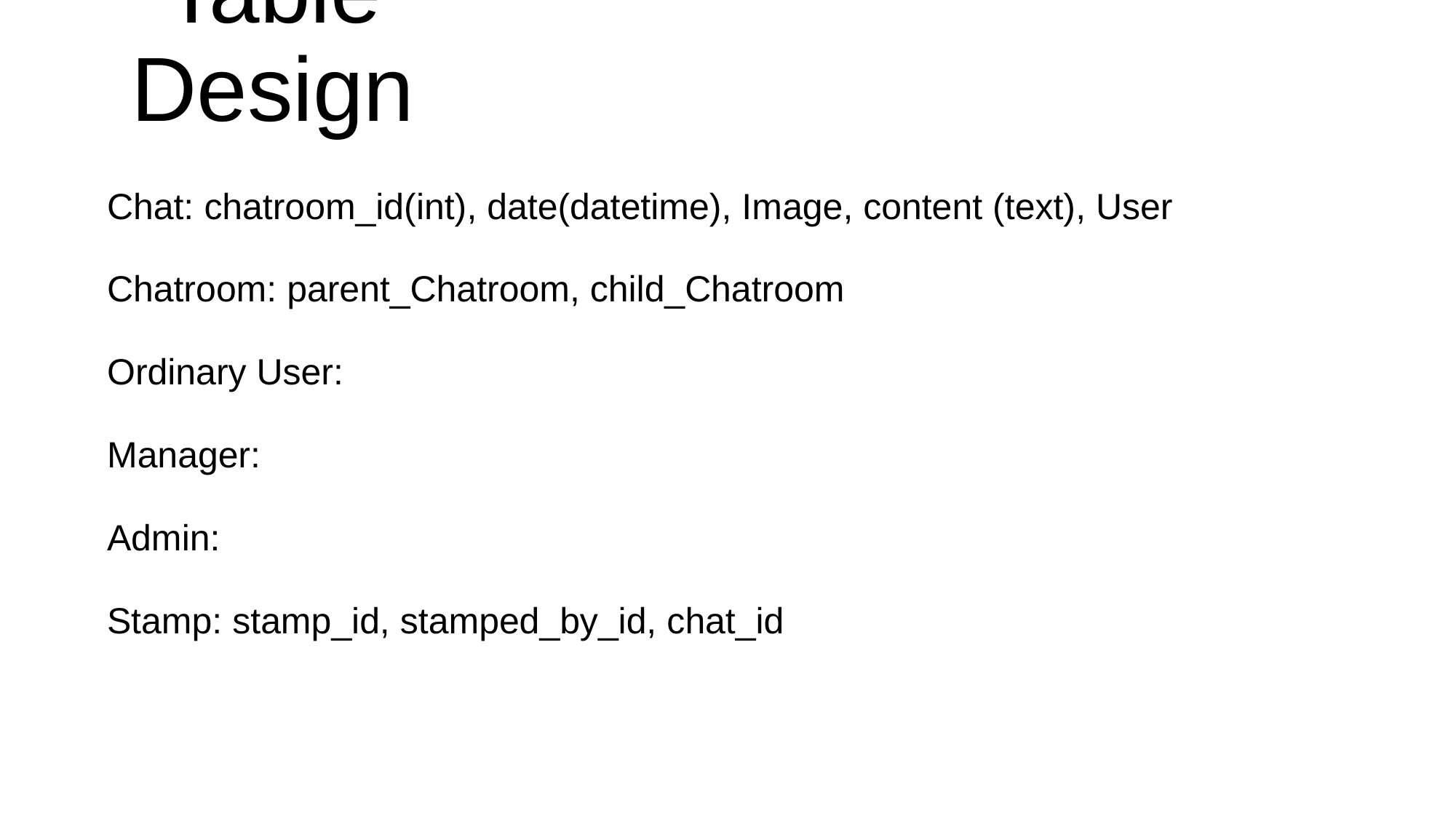

# Table Design
Chat: chatroom_id(int), date(datetime), Image, content (text), User

Chatroom: parent_Chatroom, child_Chatroom

Ordinary User:

Manager:

Admin:

Stamp: stamp_id, stamped_by_id, chat_id